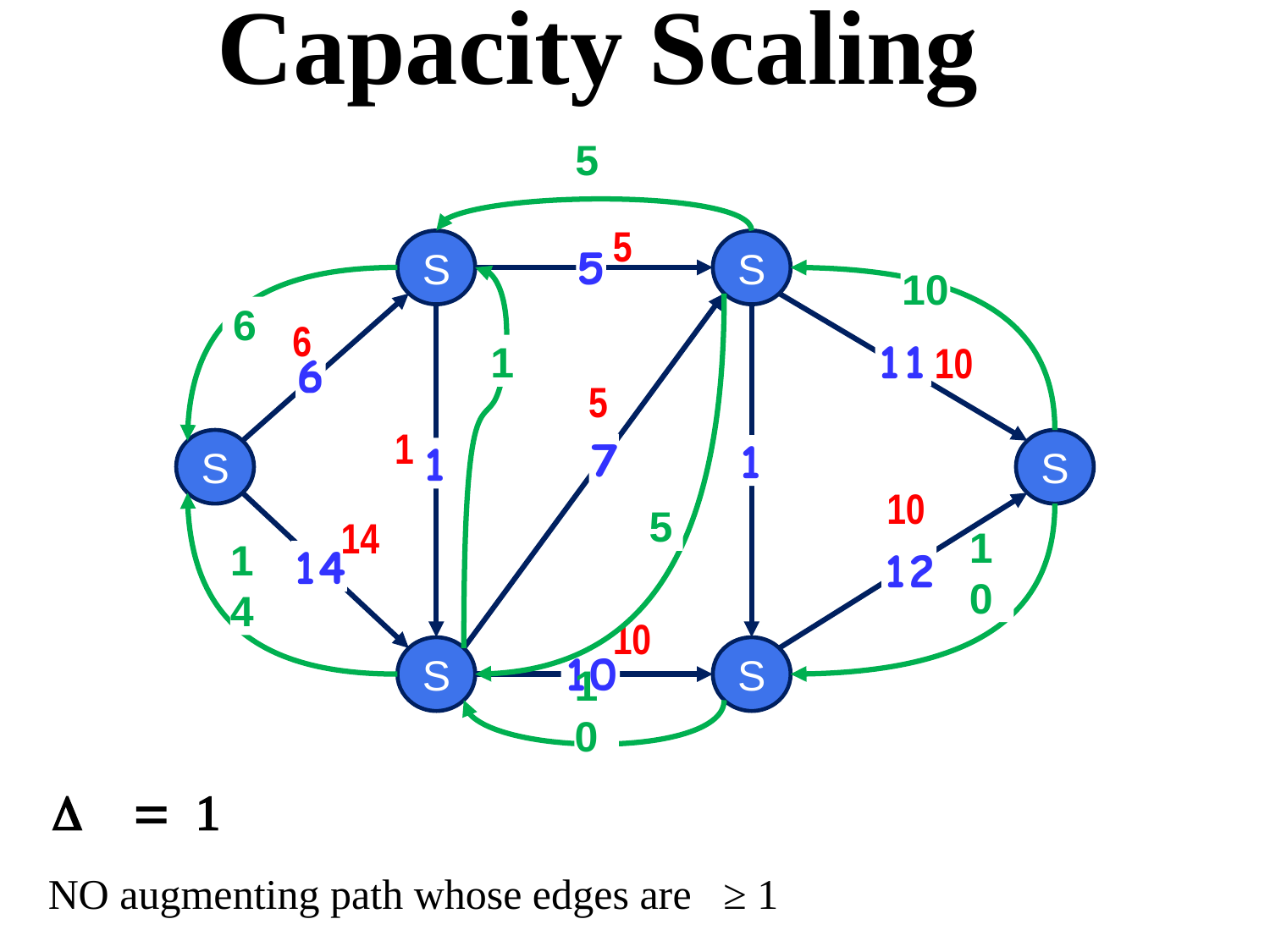

Capacity Scaling
5
5
S
S
5
10
6
6
1
10
11
6
5
1
S
S
7
1
1
10
5
14
14
12
10
14
10
S
S
10
10
Δ  = 1
NO augmenting path whose edges are   ≥ 1